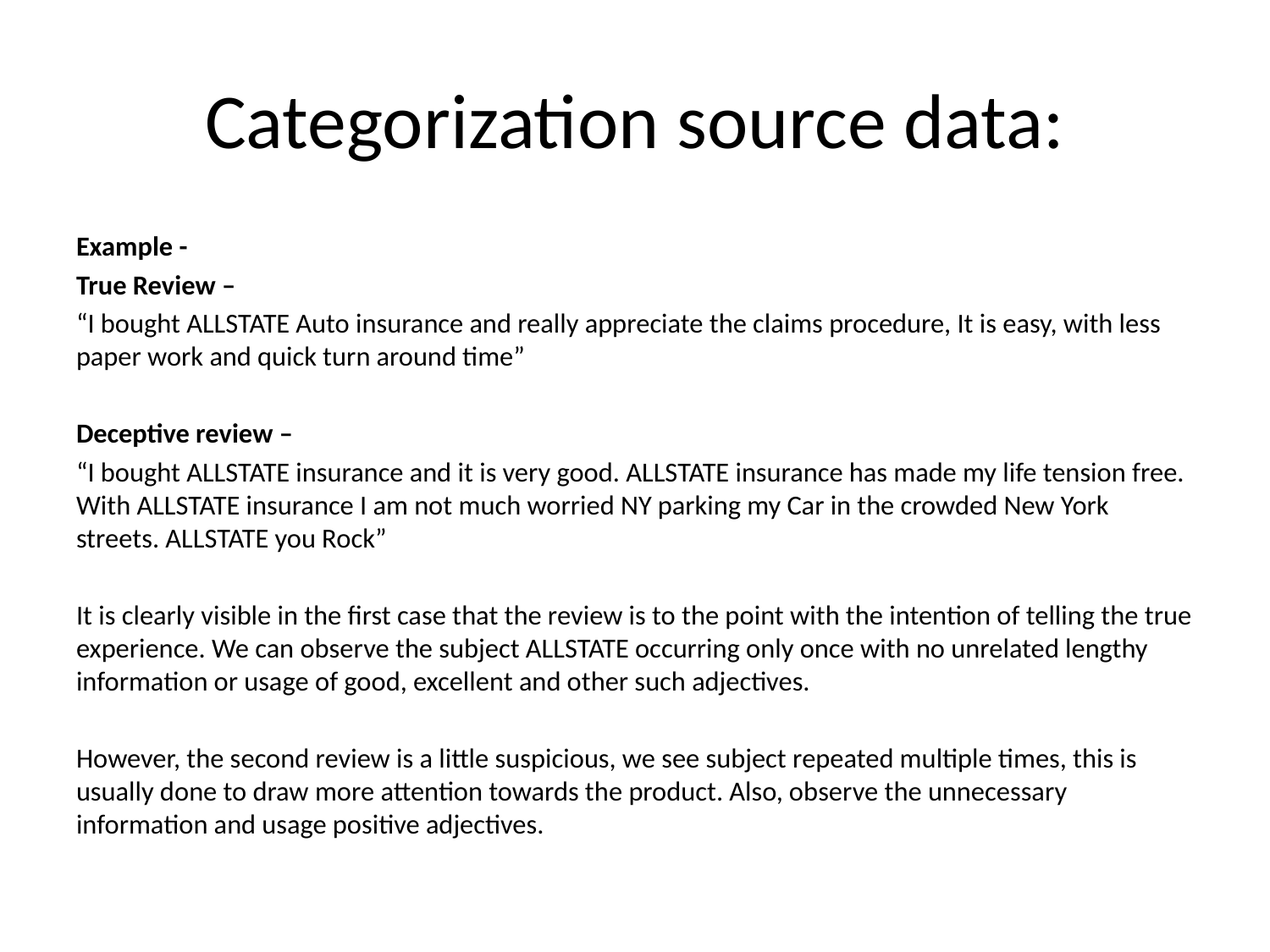

# Categorization source data:
Example -
True Review –
“I bought ALLSTATE Auto insurance and really appreciate the claims procedure, It is easy, with less paper work and quick turn around time”

Deceptive review –
“I bought ALLSTATE insurance and it is very good. ALLSTATE insurance has made my life tension free. With ALLSTATE insurance I am not much worried NY parking my Car in the crowded New York streets. ALLSTATE you Rock”

It is clearly visible in the first case that the review is to the point with the intention of telling the true experience. We can observe the subject ALLSTATE occurring only once with no unrelated lengthy information or usage of good, excellent and other such adjectives.

However, the second review is a little suspicious, we see subject repeated multiple times, this is usually done to draw more attention towards the product. Also, observe the unnecessary information and usage positive adjectives.